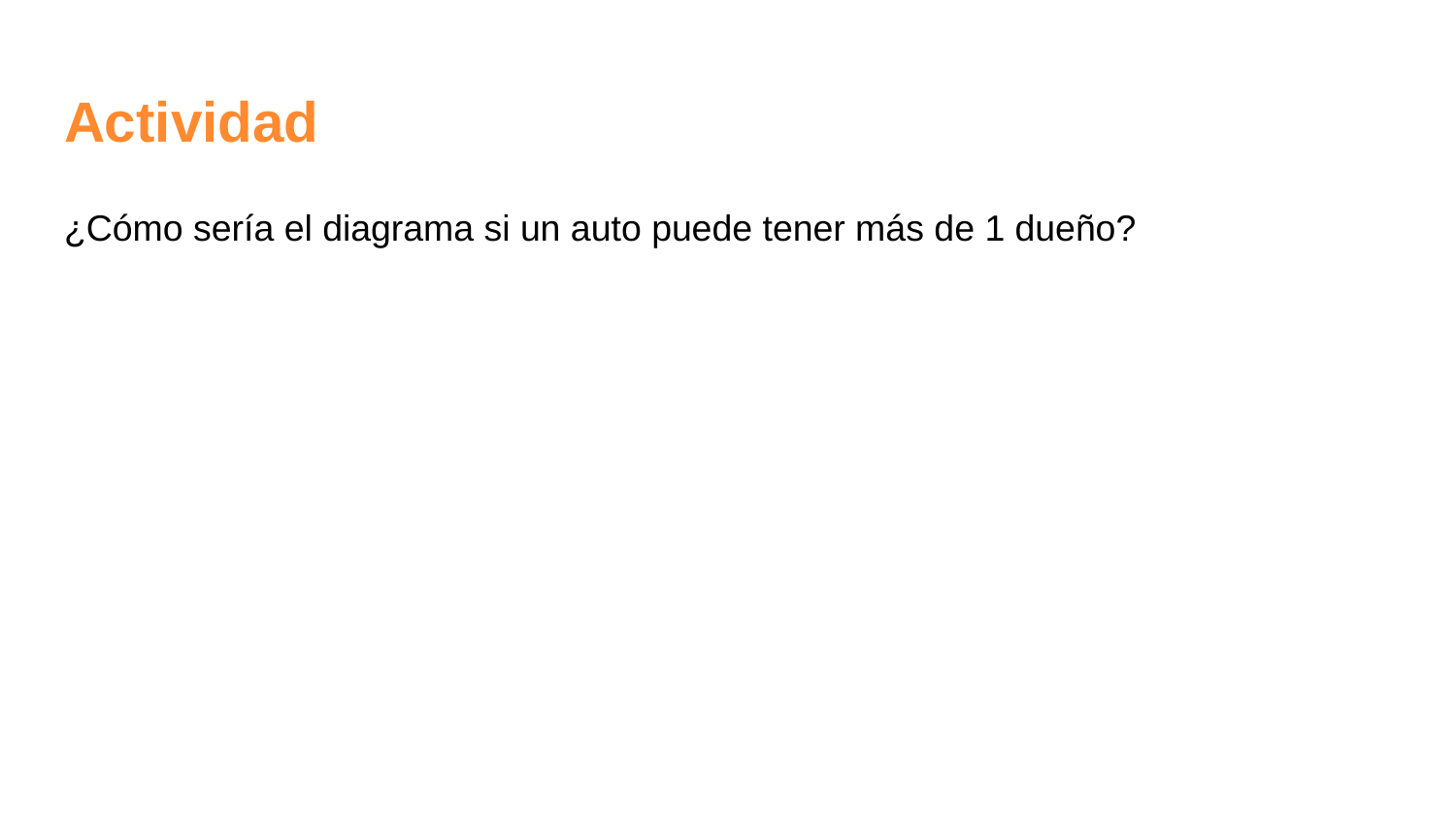

# Actividad
¿Cómo sería el diagrama si un auto puede tener más de 1 dueño?